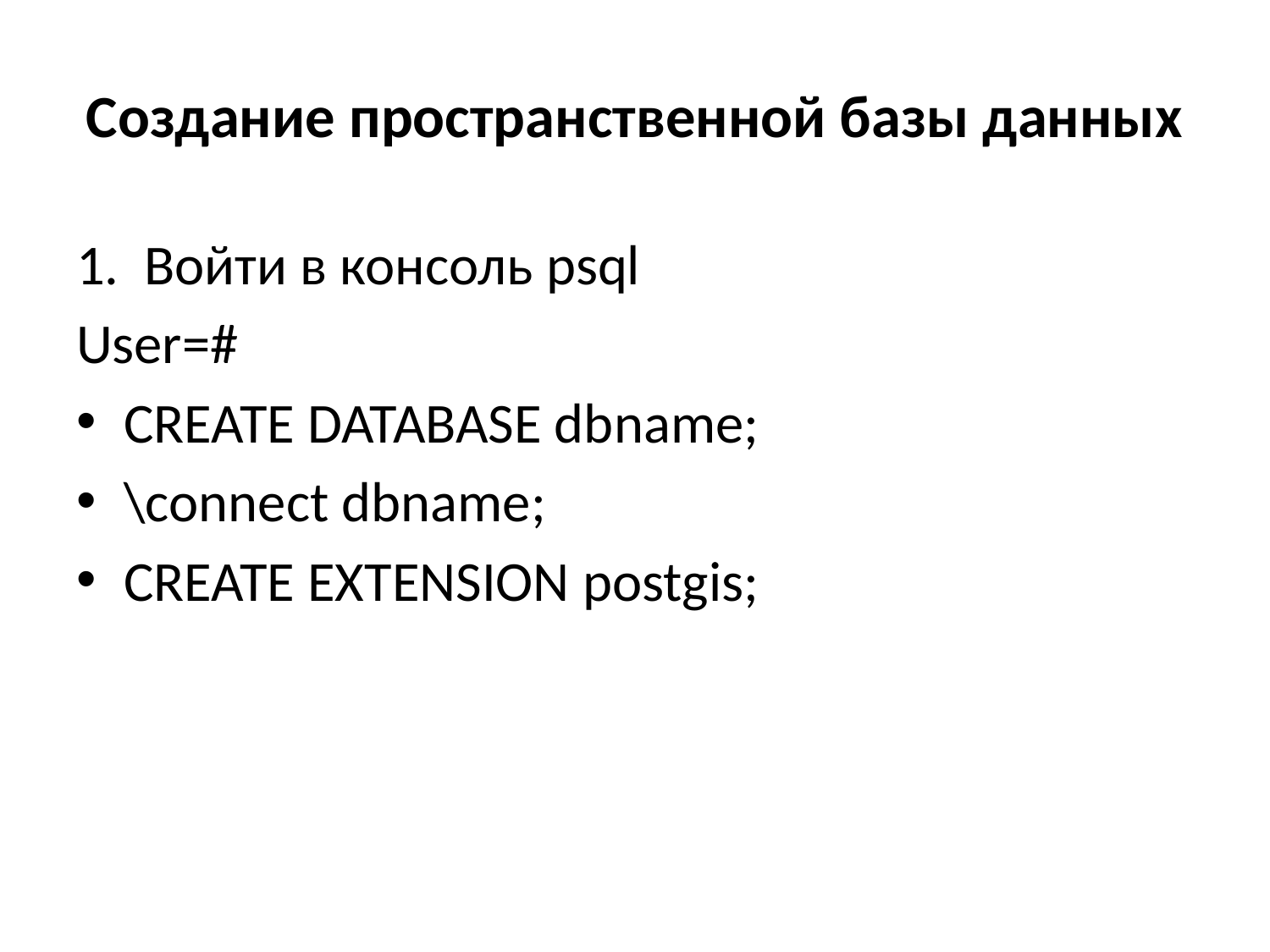

# Создание пространственной базы данных
1.  Войти в консоль psql
User=#
CREATE DATABASE dbname;
\connect dbname;
CREATE EXTENSION postgis;